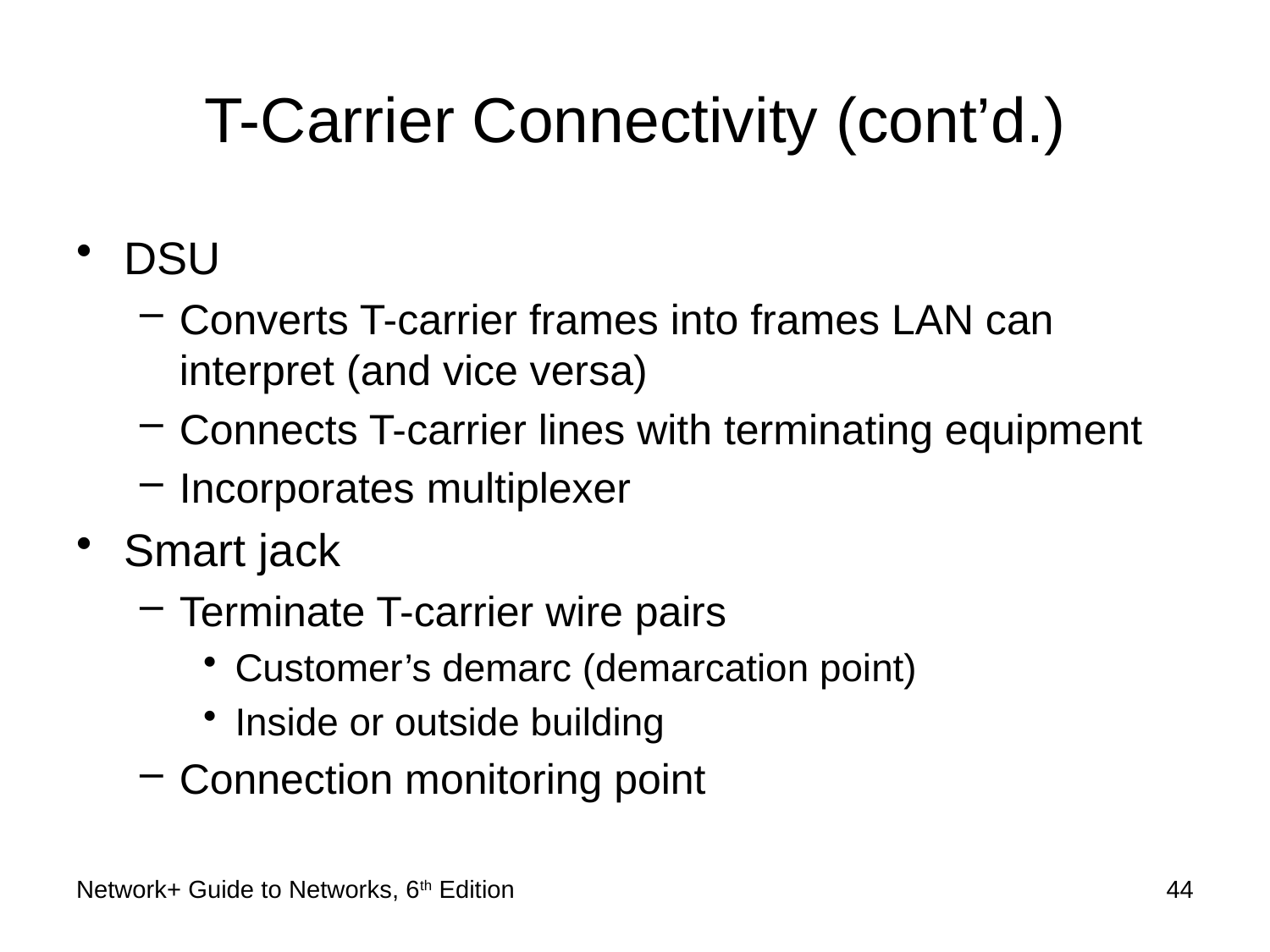

# T-Carrier Connectivity (cont’d.)
DSU
Converts T-carrier frames into frames LAN can interpret (and vice versa)
Connects T-carrier lines with terminating equipment
Incorporates multiplexer
Smart jack
Terminate T-carrier wire pairs
Customer’s demarc (demarcation point)
Inside or outside building
Connection monitoring point
Network+ Guide to Networks, 6th Edition
44